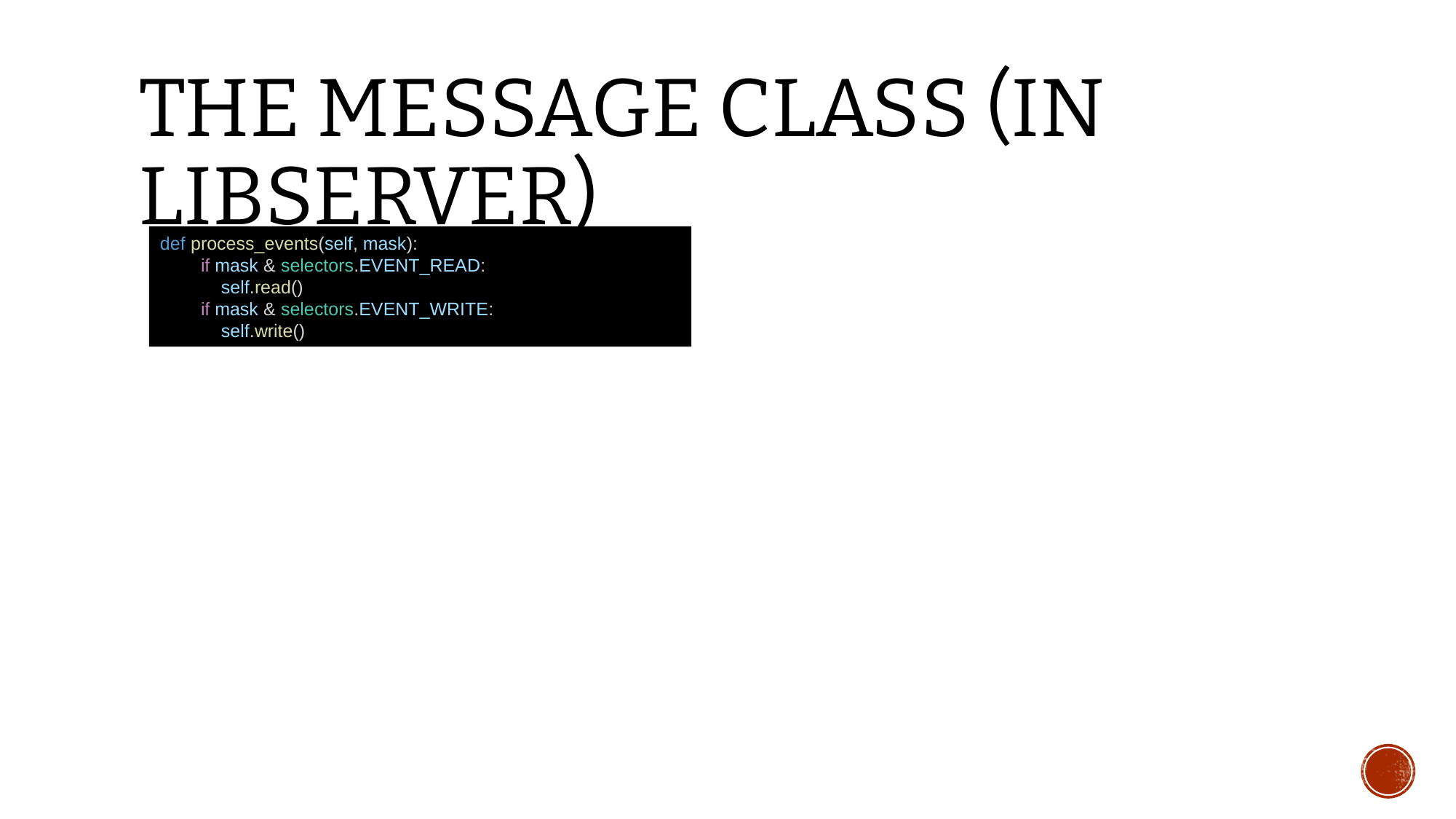

# The message class (in libserver)
def process_events(self, mask):
        if mask & selectors.EVENT_READ:
            self.read()
        if mask & selectors.EVENT_WRITE:
            self.write()